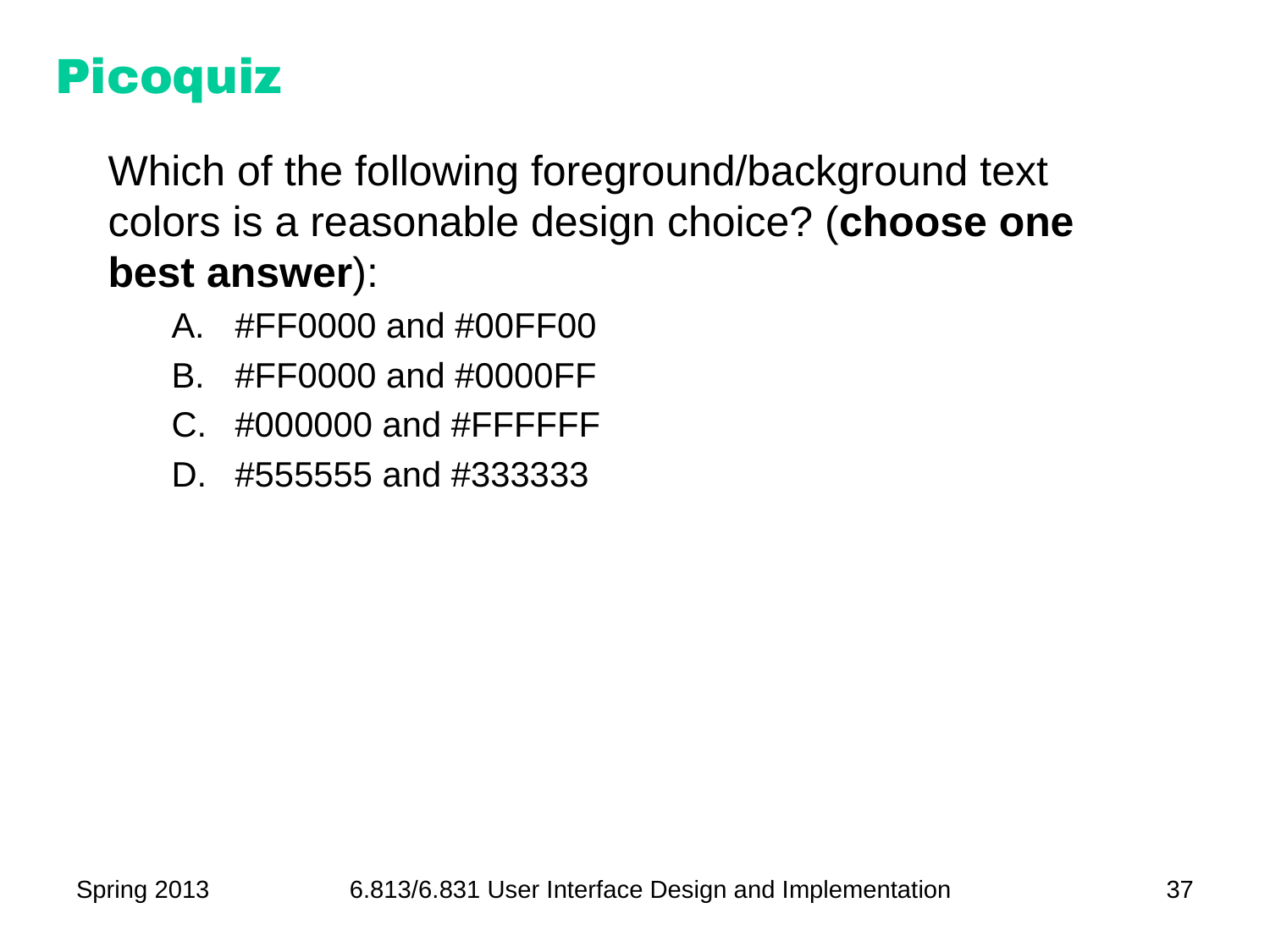

# Picoquiz
Which of the following foreground/background text colors is a reasonable design choice? (choose one best answer):
#FF0000 and #00FF00
#FF0000 and #0000FF
#000000 and #FFFFFF
#555555 and #333333

Spring 2013
6.813/6.831 User Interface Design and Implementation
37